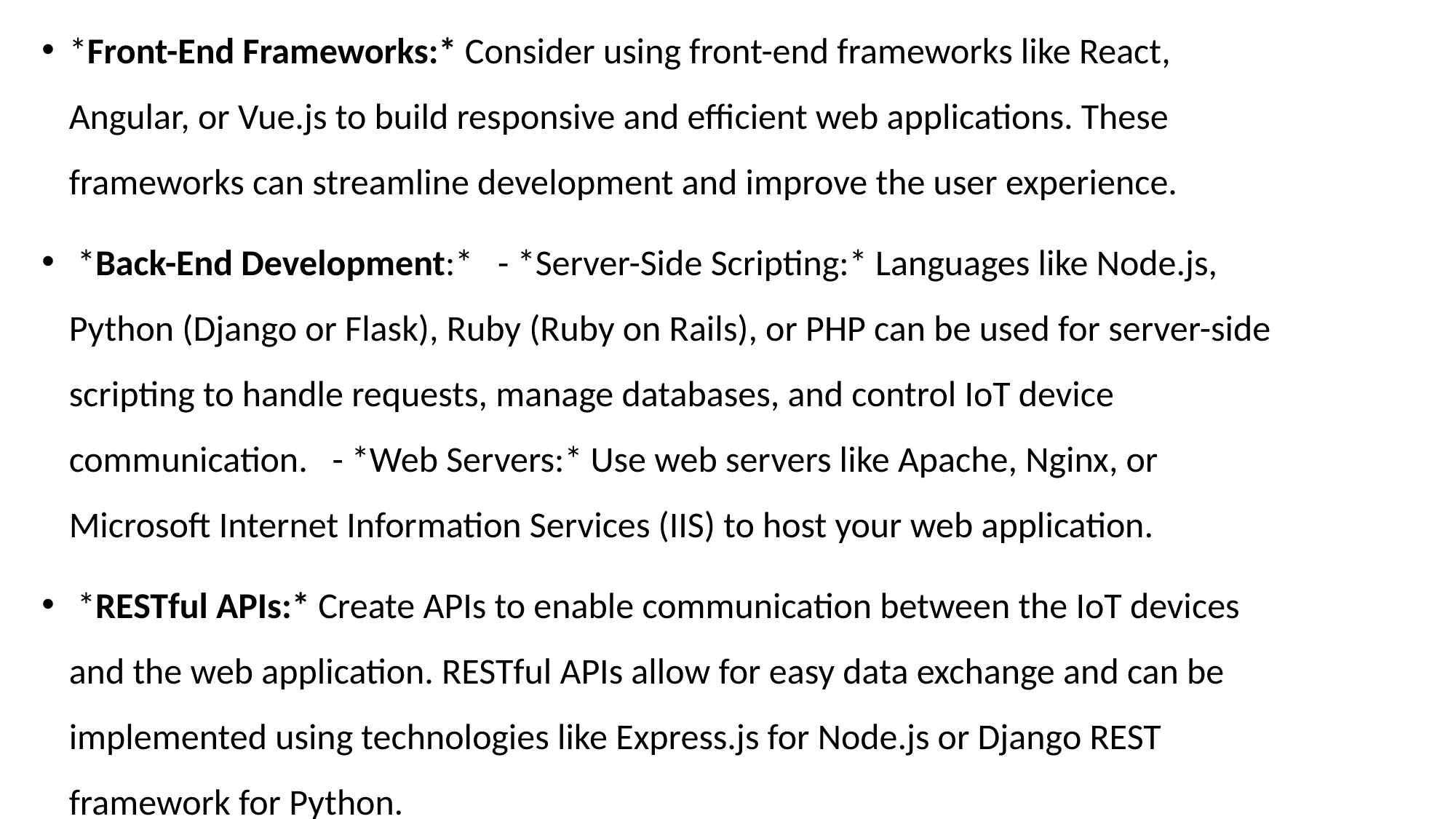

*Front-End Frameworks:* Consider using front-end frameworks like React, Angular, or Vue.js to build responsive and efficient web applications. These frameworks can streamline development and improve the user experience.
 *Back-End Development:*   - *Server-Side Scripting:* Languages like Node.js, Python (Django or Flask), Ruby (Ruby on Rails), or PHP can be used for server-side scripting to handle requests, manage databases, and control IoT device communication.   - *Web Servers:* Use web servers like Apache, Nginx, or Microsoft Internet Information Services (IIS) to host your web application.
 *RESTful APIs:* Create APIs to enable communication between the IoT devices and the web application. RESTful APIs allow for easy data exchange and can be implemented using technologies like Express.js for Node.js or Django REST framework for Python.